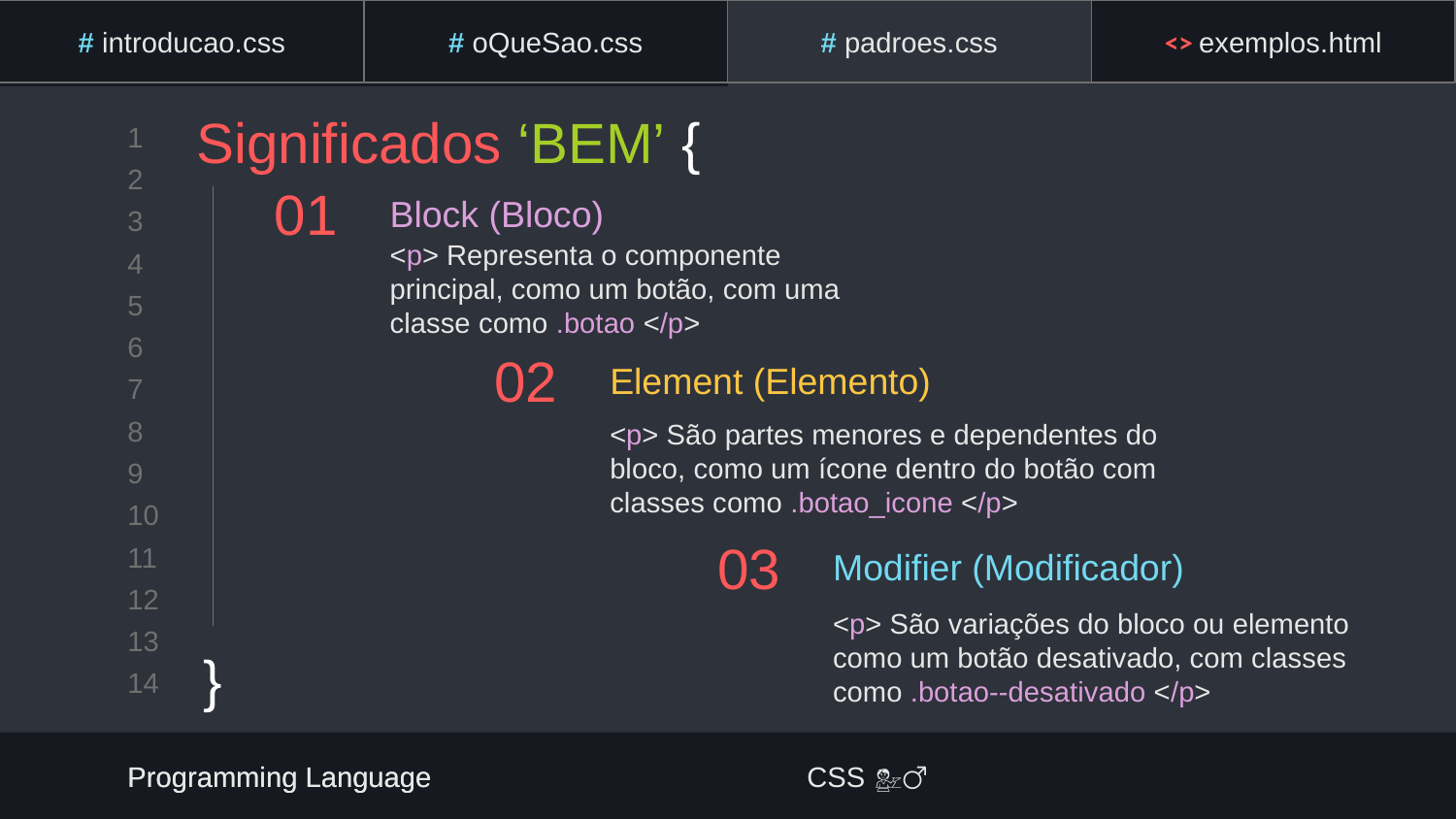

# introducao.css
# oQueSao.css
# padroes.css
<> exemplos.html
forbeginners.html
workshop.css
Significados ‘BEM’ {
# 01
}
Block (Bloco)
<p> Representa o componente principal, como um botão, com uma classe como .botao </p>
Element (Elemento)
02
<p> São partes menores e dependentes do bloco, como um ícone dentro do botão com classes como .botao_icone </p>
03
Modifier (Modificador)
<p> São variações do bloco ou elemento como um botão desativado, com classes como .botao--desativado </p>
Programming Language
Programming Language                                               CSS 💁‍♂️